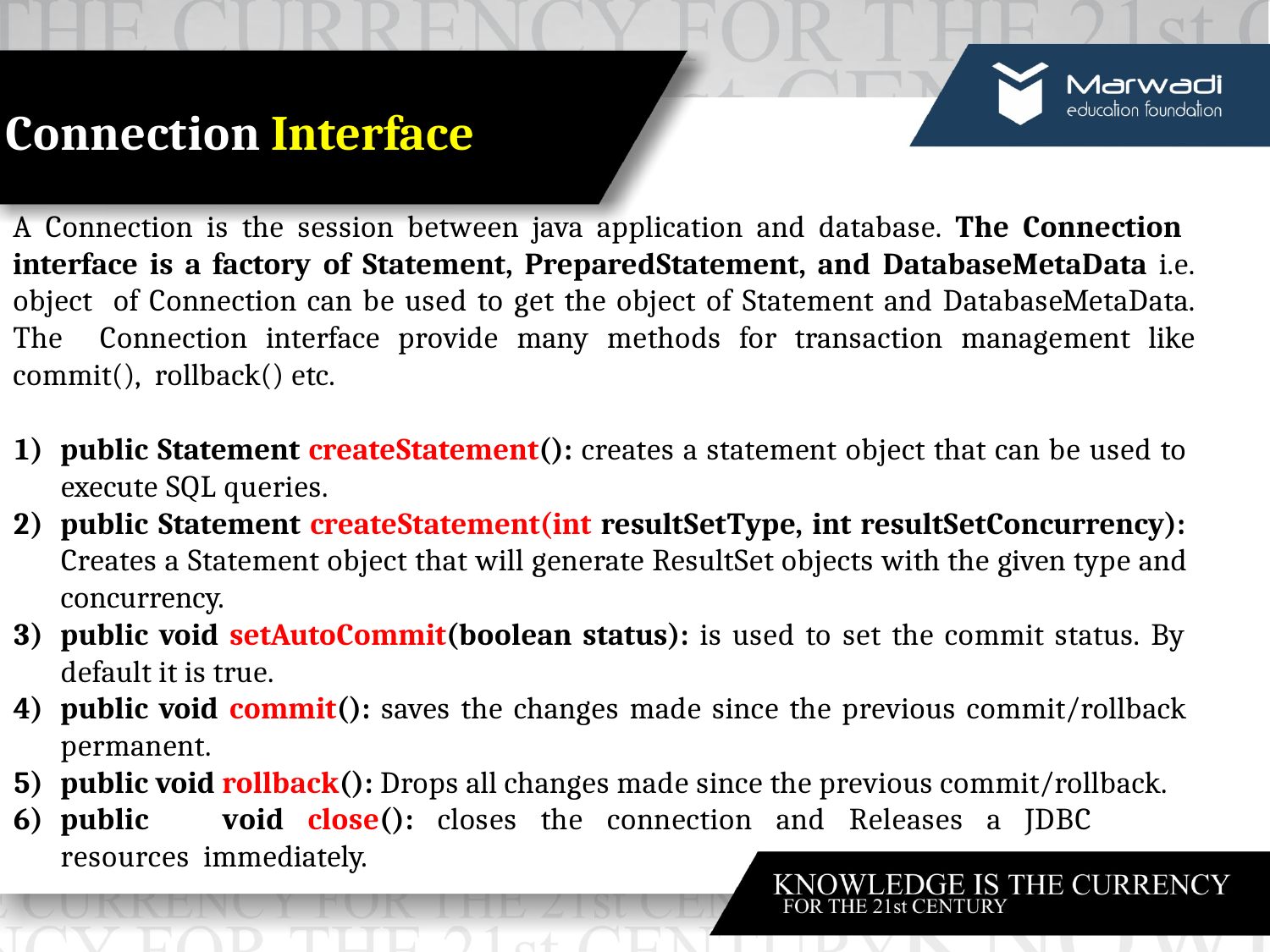

# Connection Interface
A Connection is the session between java application and database. The Connection  interface is a factory of Statement, PreparedStatement, and DatabaseMetaData i.e. object  of Connection can be used to get the object of Statement and DatabaseMetaData. The  Connection interface provide many methods for transaction management like commit(),  rollback() etc.

public Statement createStatement(): creates a statement object that can be used to  execute SQL queries.
public Statement createStatement(int resultSetType, int resultSetConcurrency):  Creates a Statement object that will generate ResultSet objects with the given type and  concurrency.
public void setAutoCommit(boolean status): is used to set the commit status. By  default it is true.
public void commit(): saves the changes made since the previous commit/rollback
permanent.
public void rollback(): Drops all changes made since the previous commit/rollback.
public	void	close():	closes	the	connection	and	Releases	a	JDBC	resources  immediately.